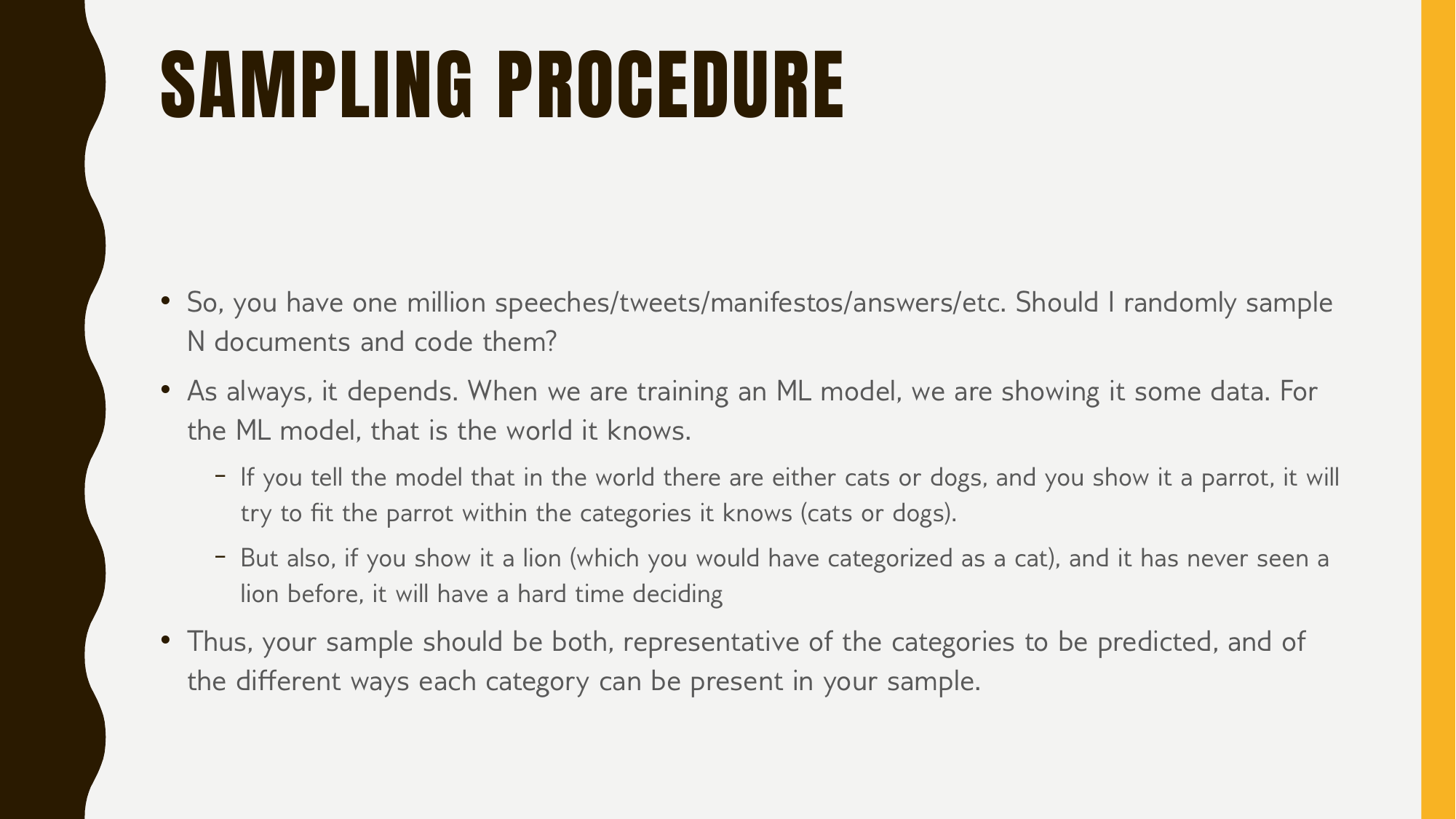

# Sampling procedure
So, you have one million speeches/tweets/manifestos/answers/etc. Should I randomly sample N documents and code them?
As always, it depends. When we are training an ML model, we are showing it some data. For the ML model, that is the world it knows.
If you tell the model that in the world there are either cats or dogs, and you show it a parrot, it will try to fit the parrot within the categories it knows (cats or dogs).
But also, if you show it a lion (which you would have categorized as a cat), and it has never seen a lion before, it will have a hard time deciding
Thus, your sample should be both, representative of the categories to be predicted, and of the different ways each category can be present in your sample.